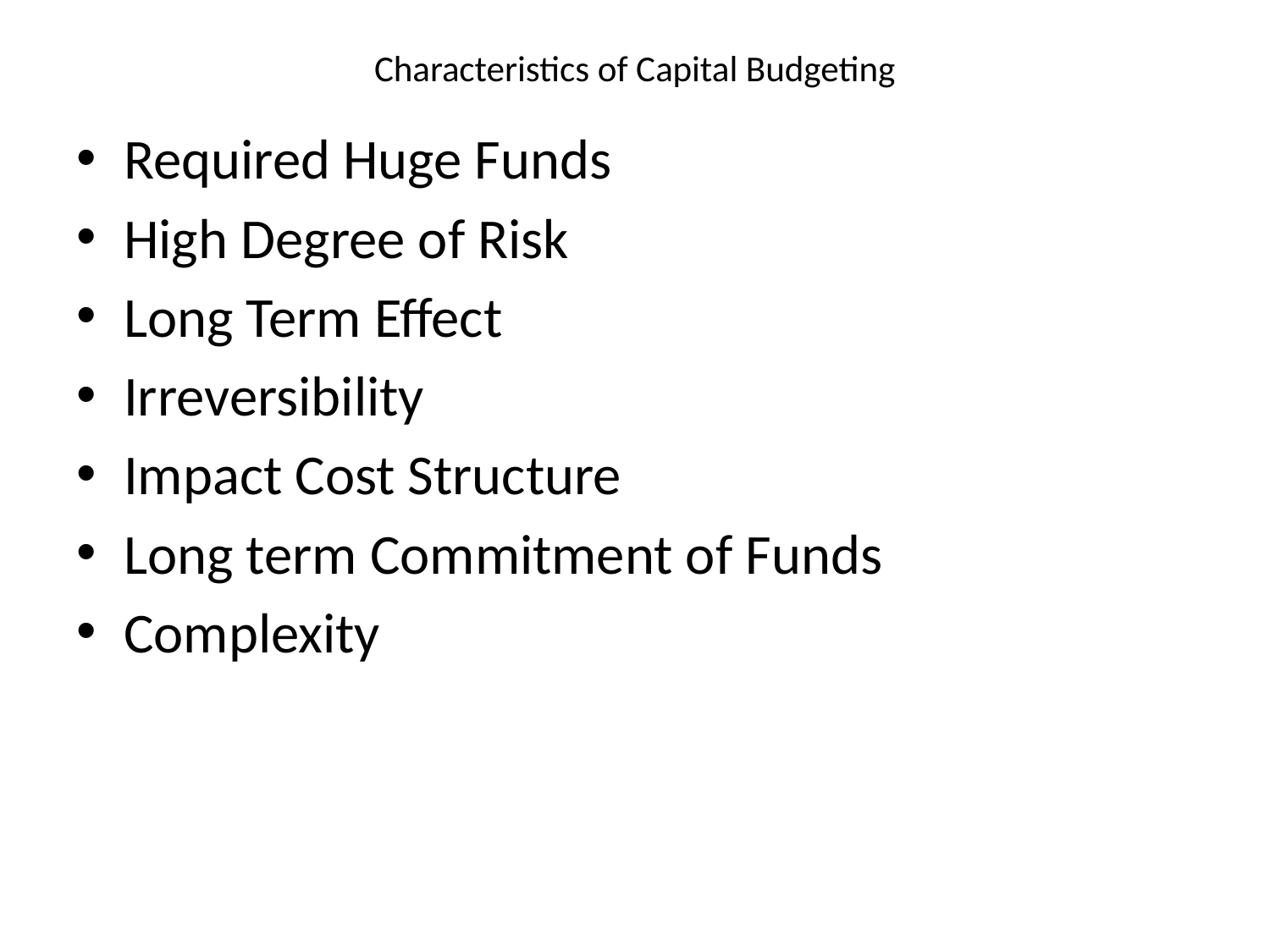

# Characteristics of Capital Budgeting
Required Huge Funds
High Degree of Risk
Long Term Effect
Irreversibility
Impact Cost Structure
Long term Commitment of Funds
Complexity